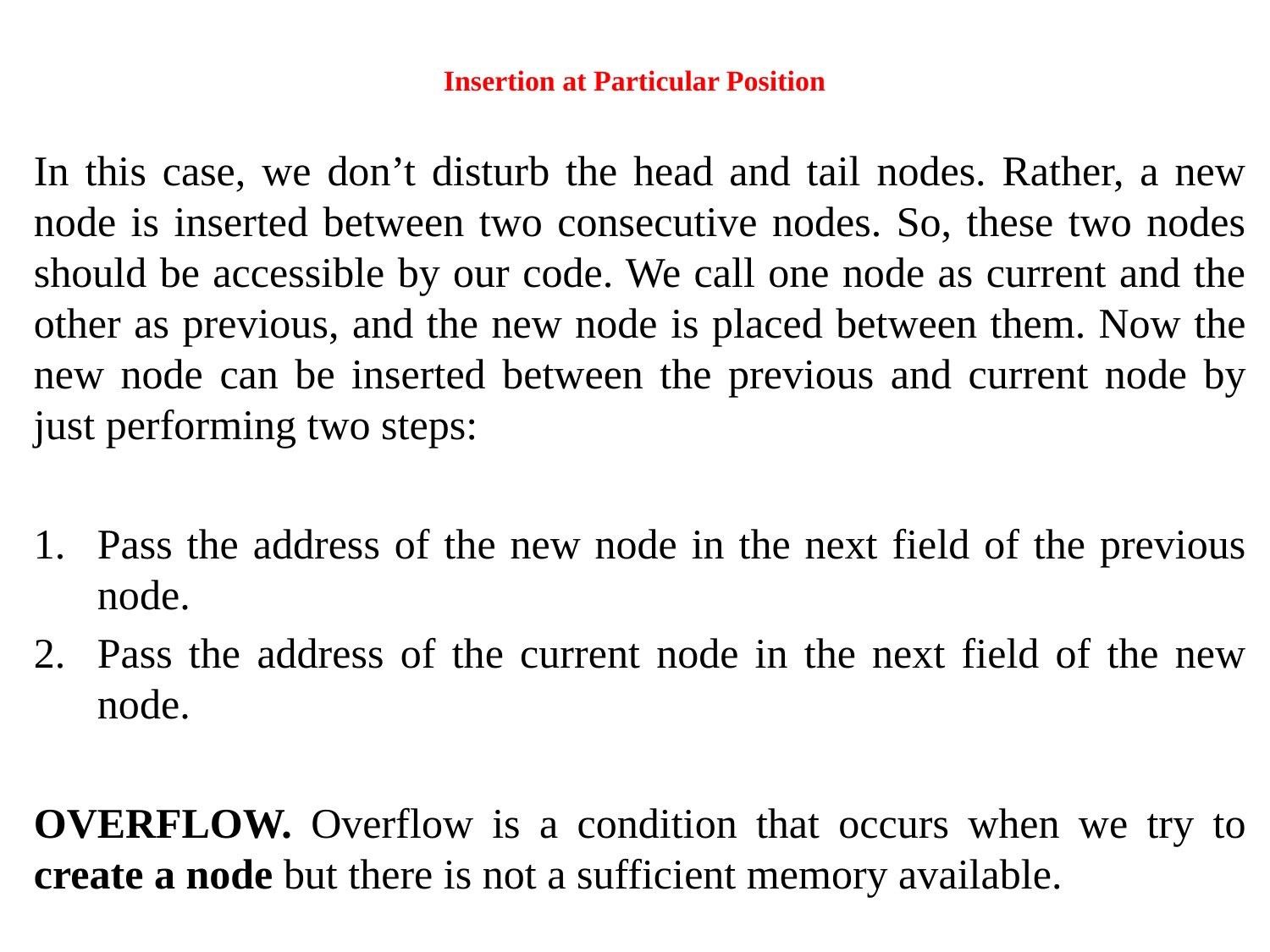

# Insertion at Particular Position
In this case, we don’t disturb the head and tail nodes. Rather, a new node is inserted between two consecutive nodes. So, these two nodes should be accessible by our code. We call one node as current and the other as previous, and the new node is placed between them. Now the new node can be inserted between the previous and current node by just performing two steps:

Pass the address of the new node in the next field of the previous node.
Pass the address of the current node in the next field of the new node.

OVERFLOW. Overflow is a condition that occurs when we try to create a node but there is not a sufficient memory available.